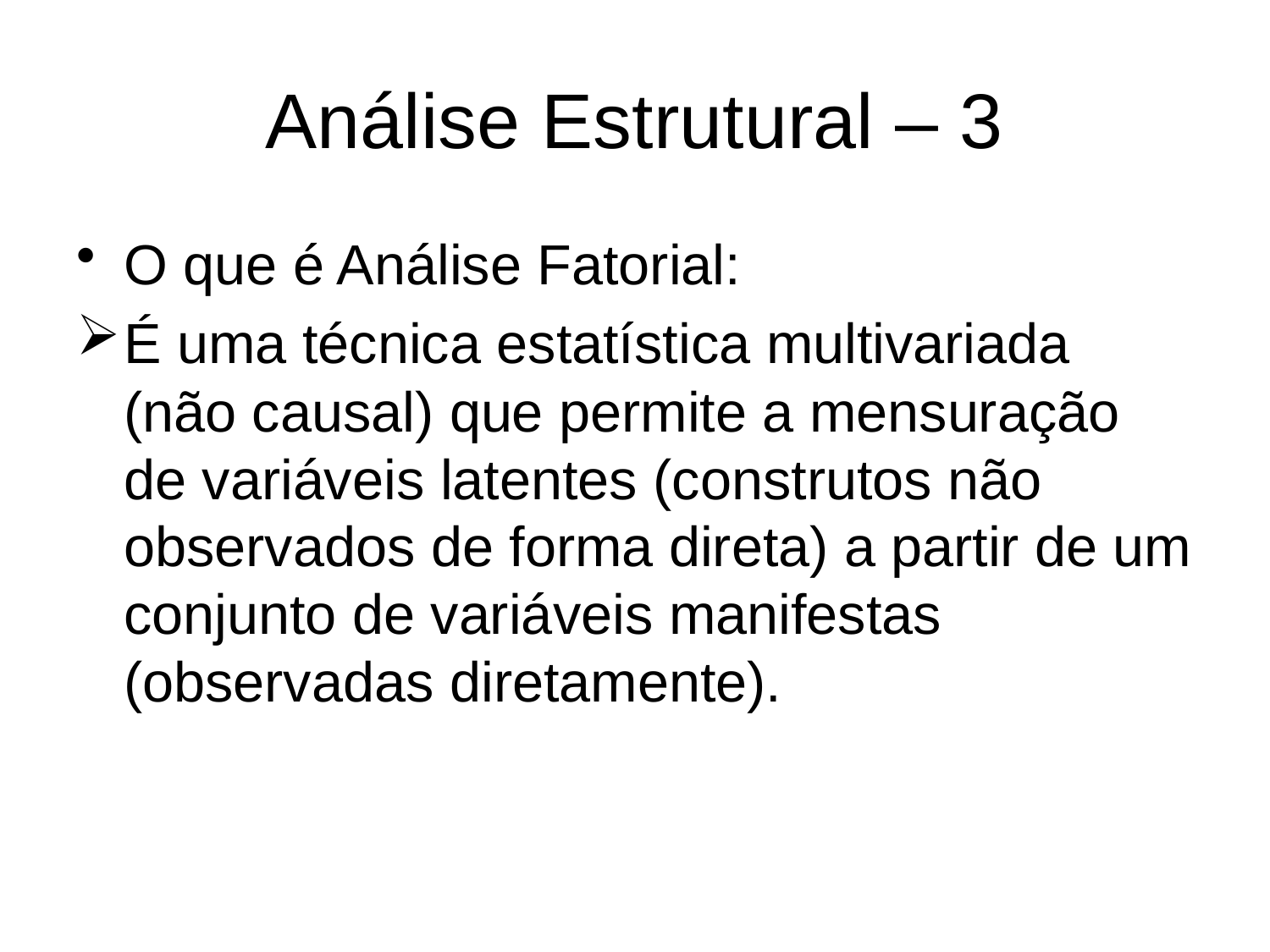

# Análise Estrutural – 3
O que é Análise Fatorial:
É uma técnica estatística multivariada (não causal) que permite a mensuração de variáveis latentes (construtos não observados de forma direta) a partir de um conjunto de variáveis manifestas (observadas diretamente).